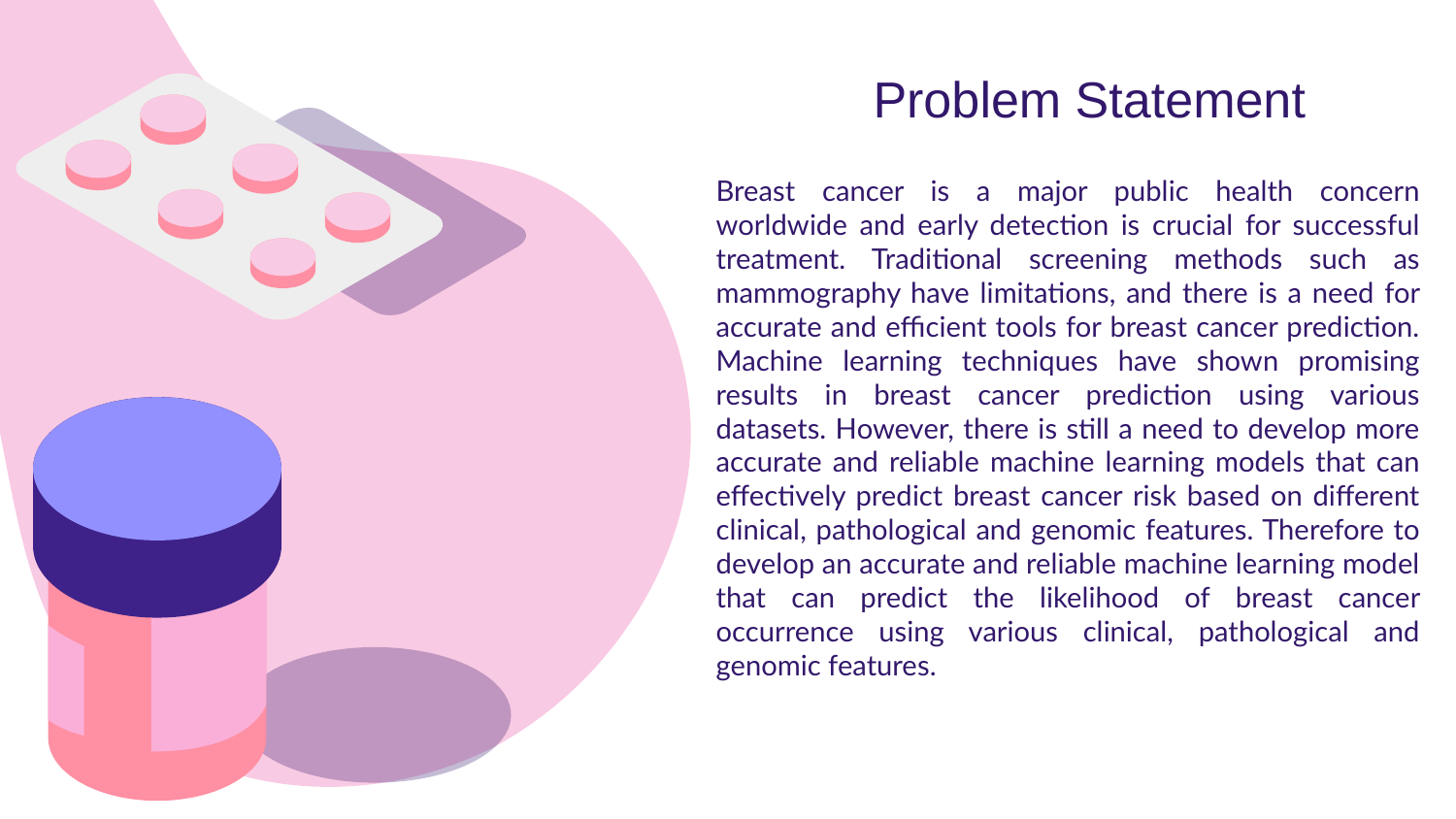

# Problem Statement

Breast cancer is a major public health concern worldwide and early detection is crucial for successful treatment. Traditional screening methods such as mammography have limitations, and there is a need for accurate and efficient tools for breast cancer prediction. Machine learning techniques have shown promising results in breast cancer prediction using various datasets. However, there is still a need to develop more accurate and reliable machine learning models that can effectively predict breast cancer risk based on different clinical, pathological and genomic features. Therefore to develop an accurate and reliable machine learning model that can predict the likelihood of breast cancer occurrence using various clinical, pathological and genomic features.